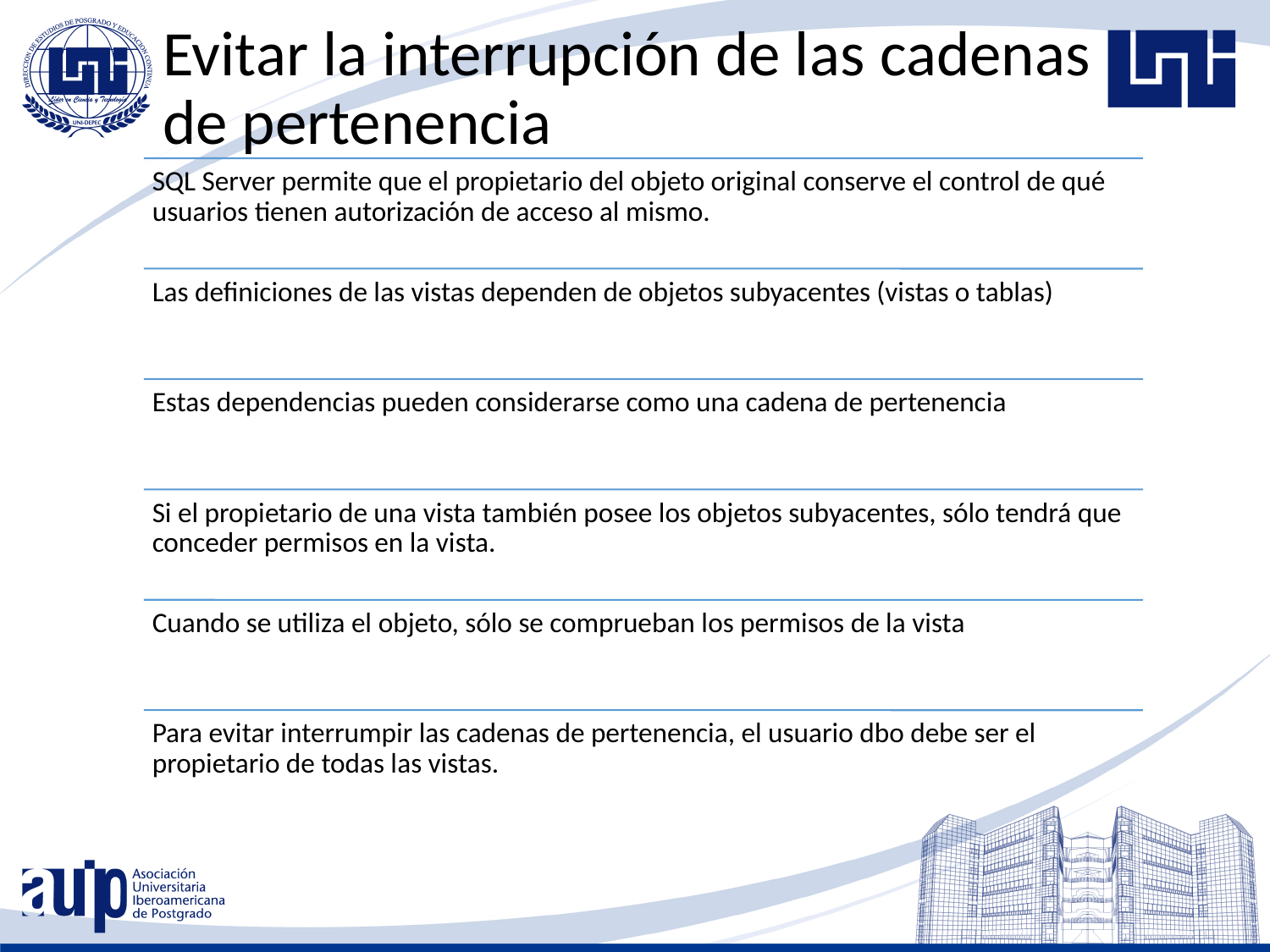

# Evitar la interrupción de las cadenas de pertenencia
SQL Server permite que el propietario del objeto original conserve el control de qué usuarios tienen autorización de acceso al mismo.
Las definiciones de las vistas dependen de objetos subyacentes (vistas o tablas)
Estas dependencias pueden considerarse como una cadena de pertenencia
Si el propietario de una vista también posee los objetos subyacentes, sólo tendrá que conceder permisos en la vista.
Cuando se utiliza el objeto, sólo se comprueban los permisos de la vista
Para evitar interrumpir las cadenas de pertenencia, el usuario dbo debe ser el propietario de todas las vistas.